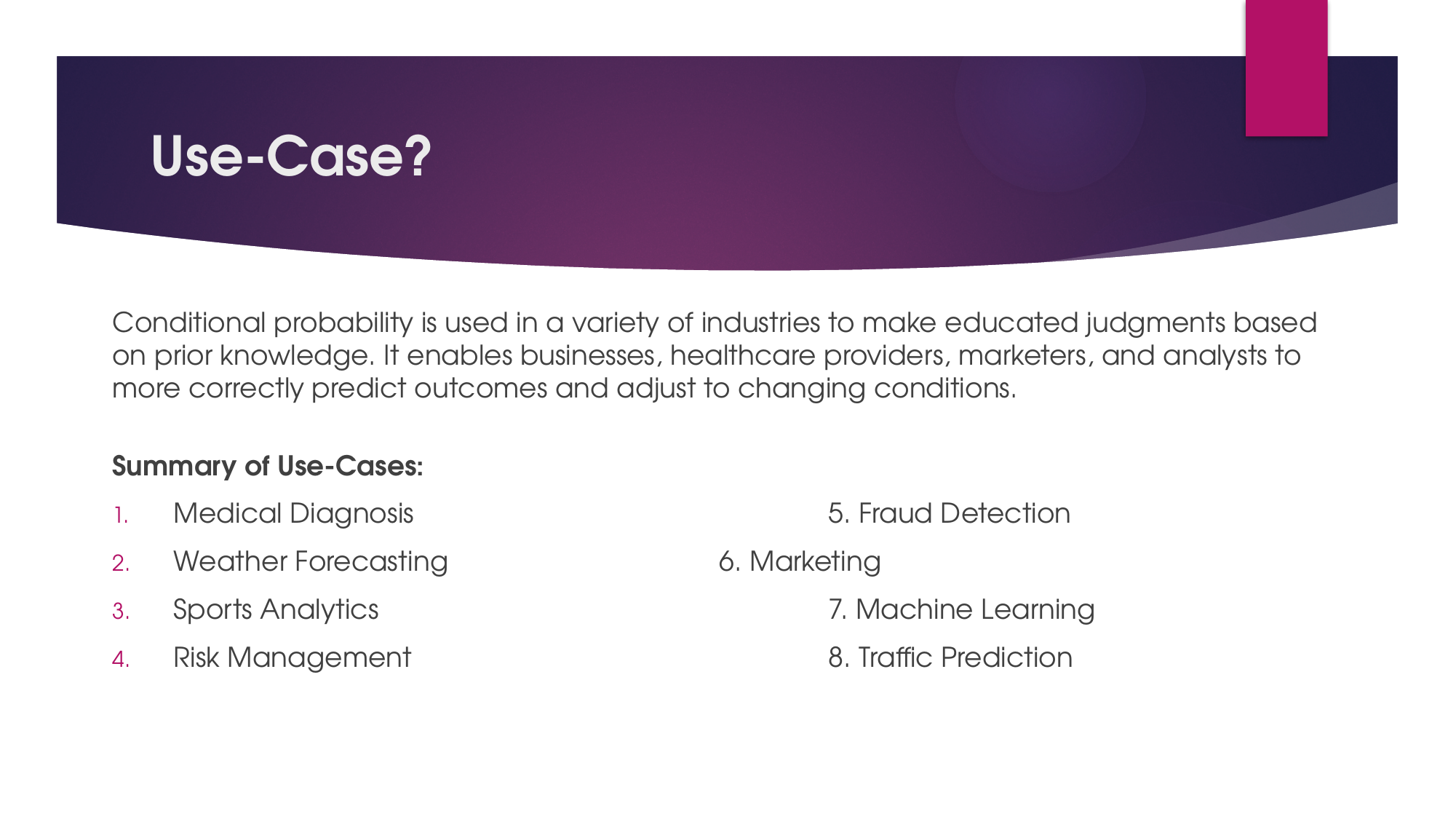

# Use-Case?
Conditional probability is used in a variety of industries to make educated judgments based on prior knowledge. It enables businesses, healthcare providers, marketers, and analysts to more correctly predict outcomes and adjust to changing conditions.

Summary of Use-Cases:
Medical Diagnosis				5. Fraud Detection
Weather Forecasting			6. Marketing
Sports Analytics					7. Machine Learning
Risk Management				8. Traffic Prediction